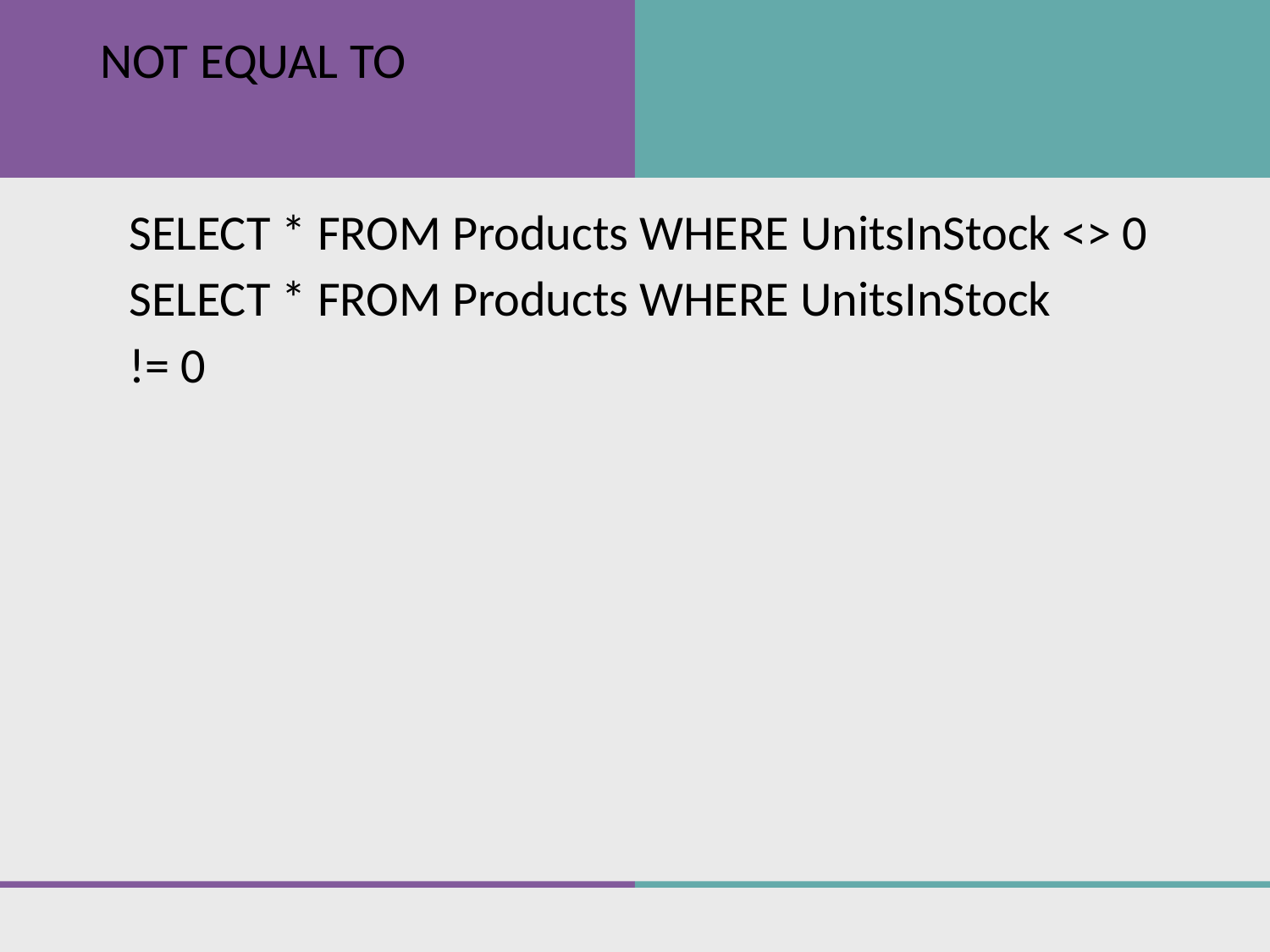

# NOT EQUAL TO
SELECT * FROM Products WHERE UnitsInStock <> 0
SELECT * FROM Products WHERE UnitsInStock
!= 0